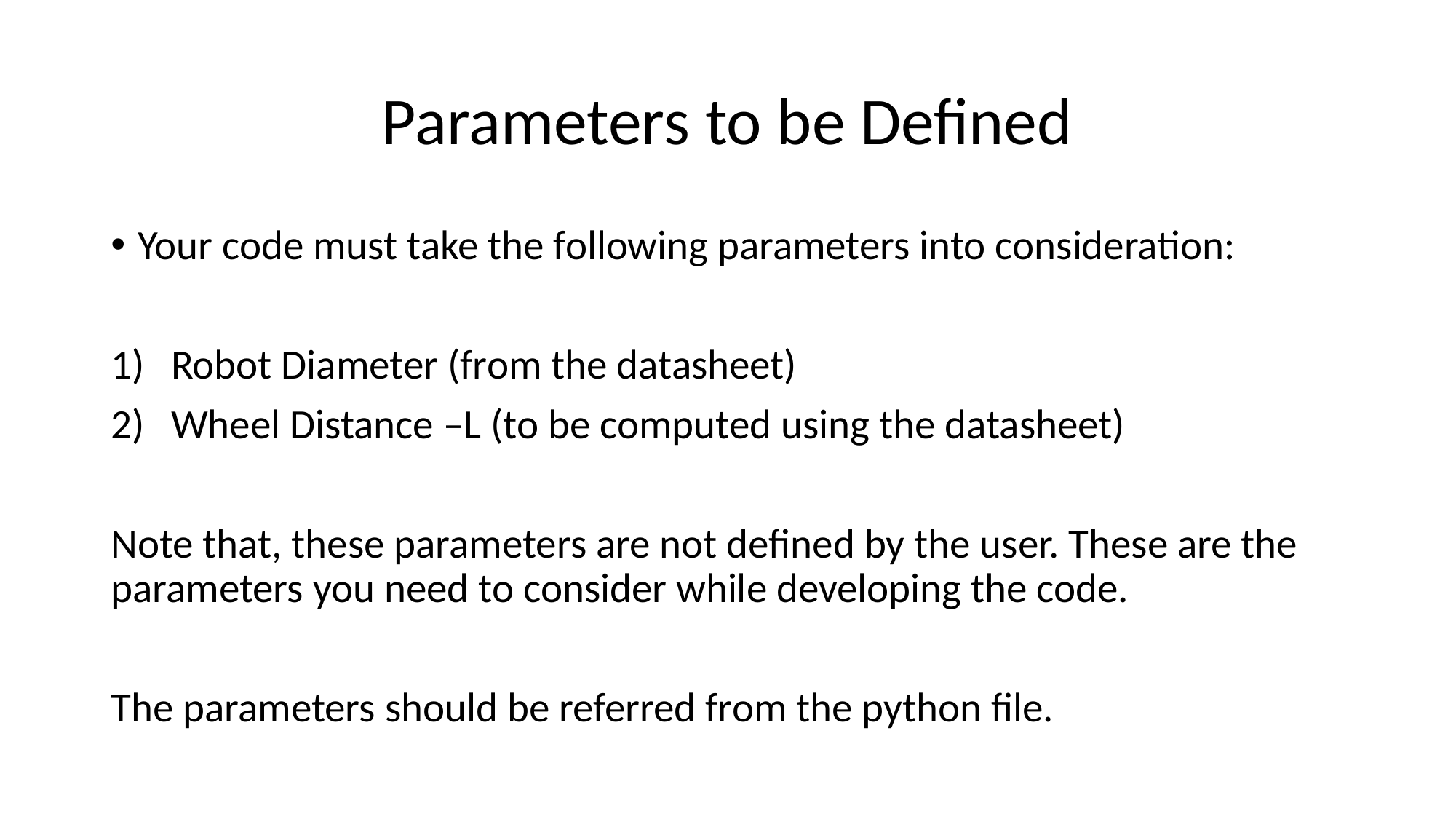

# Parameters to be Defined
Your code must take the following parameters into consideration:

Robot Diameter (from the datasheet)
Wheel Distance –L (to be computed using the datasheet)

Note that, these parameters are not defined by the user. These are the parameters you need to consider while developing the code.

The parameters should be referred from the python file.